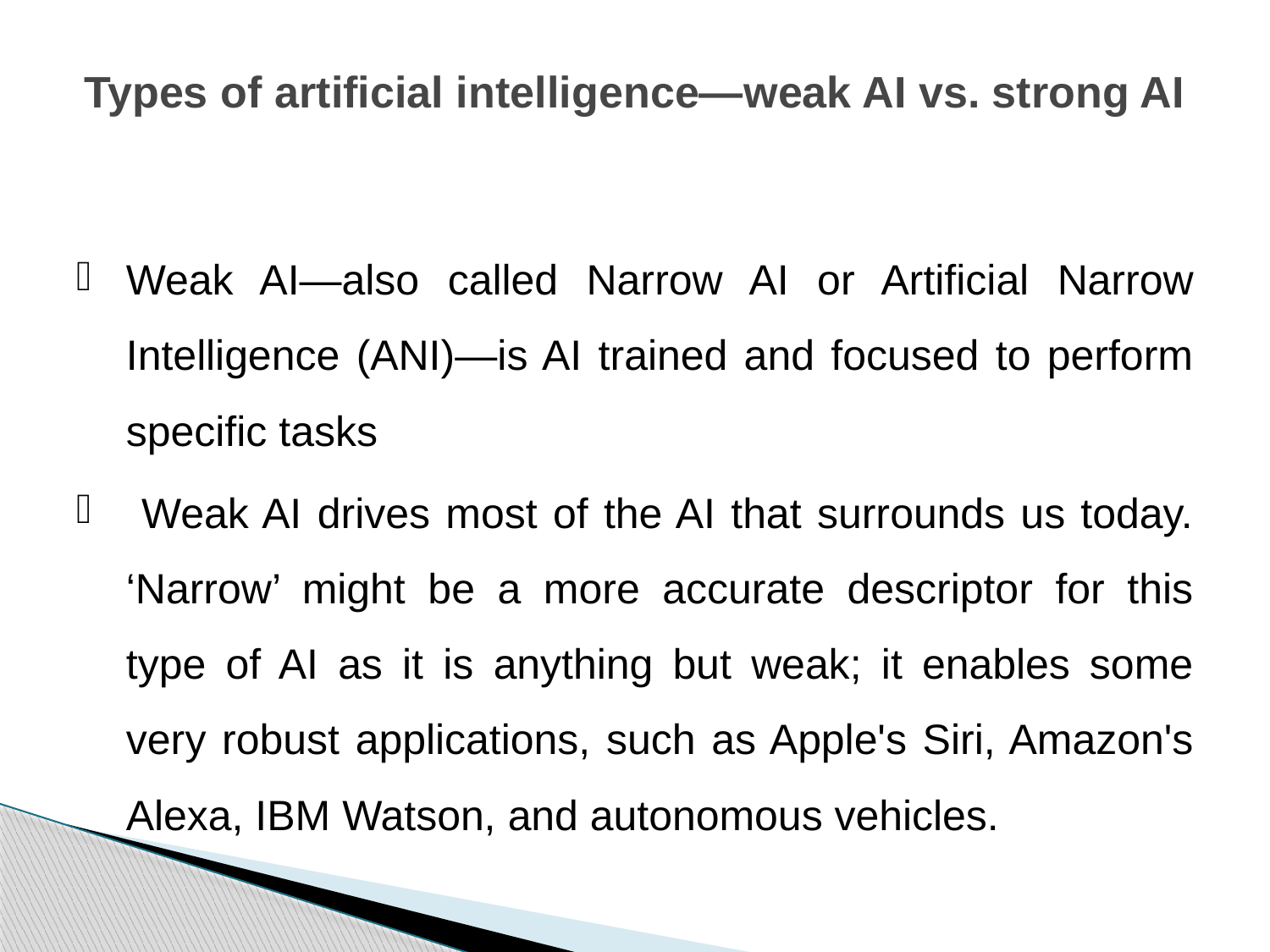

# Types of artificial intelligence—weak AI vs. strong AI
Weak AI—also called Narrow AI or Artificial Narrow Intelligence (ANI)—is AI trained and focused to perform specific tasks
 Weak AI drives most of the AI that surrounds us today. ‘Narrow’ might be a more accurate descriptor for this type of AI as it is anything but weak; it enables some very robust applications, such as Apple's Siri, Amazon's Alexa, IBM Watson, and autonomous vehicles.